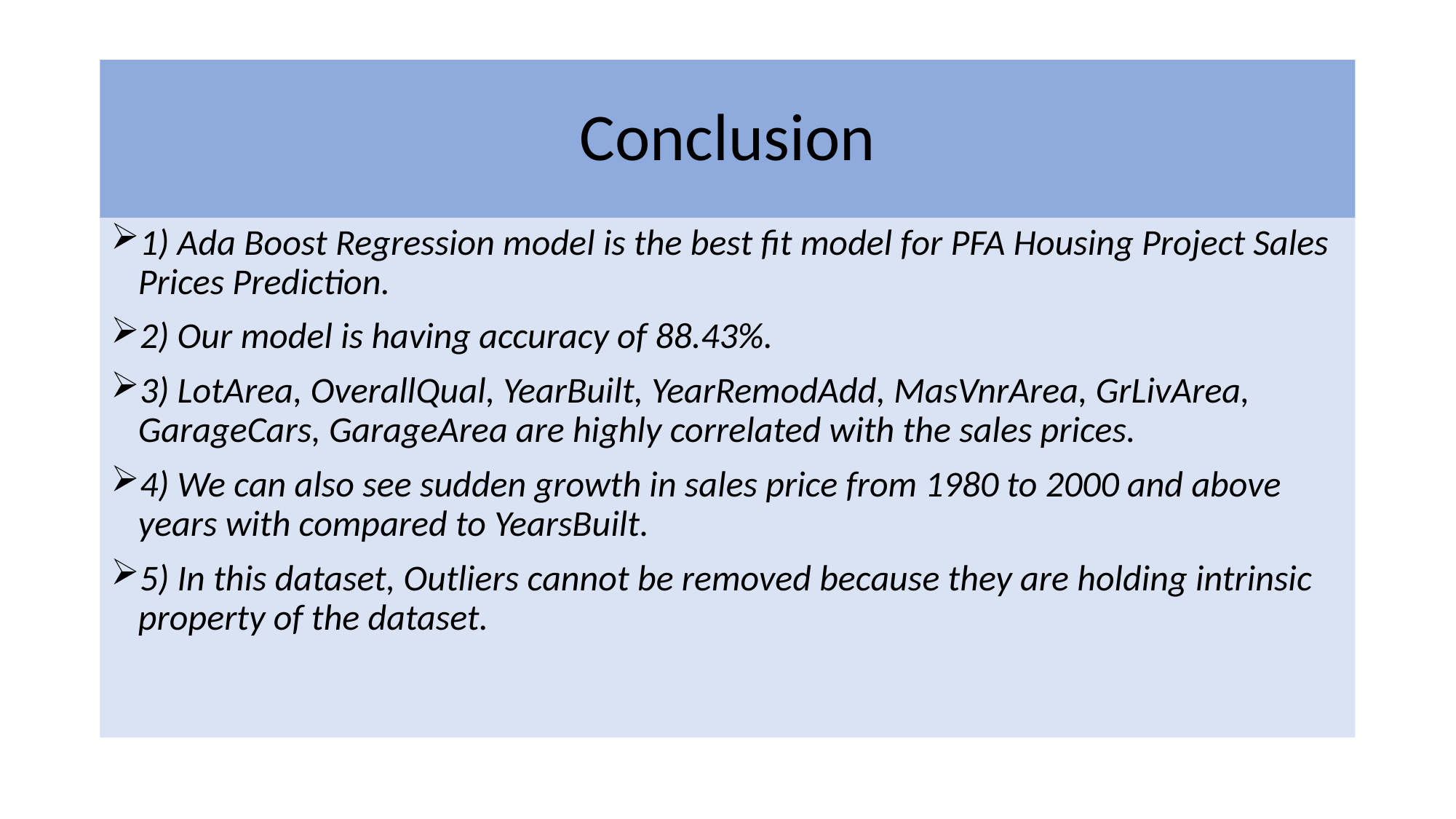

# Conclusion
1) Ada Boost Regression model is the best fit model for PFA Housing Project Sales Prices Prediction.
2) Our model is having accuracy of 88.43%.
3) LotArea, OverallQual, YearBuilt, YearRemodAdd, MasVnrArea, GrLivArea, GarageCars, GarageArea are highly correlated with the sales prices.
4) We can also see sudden growth in sales price from 1980 to 2000 and above years with compared to YearsBuilt.
5) In this dataset, Outliers cannot be removed because they are holding intrinsic property of the dataset.